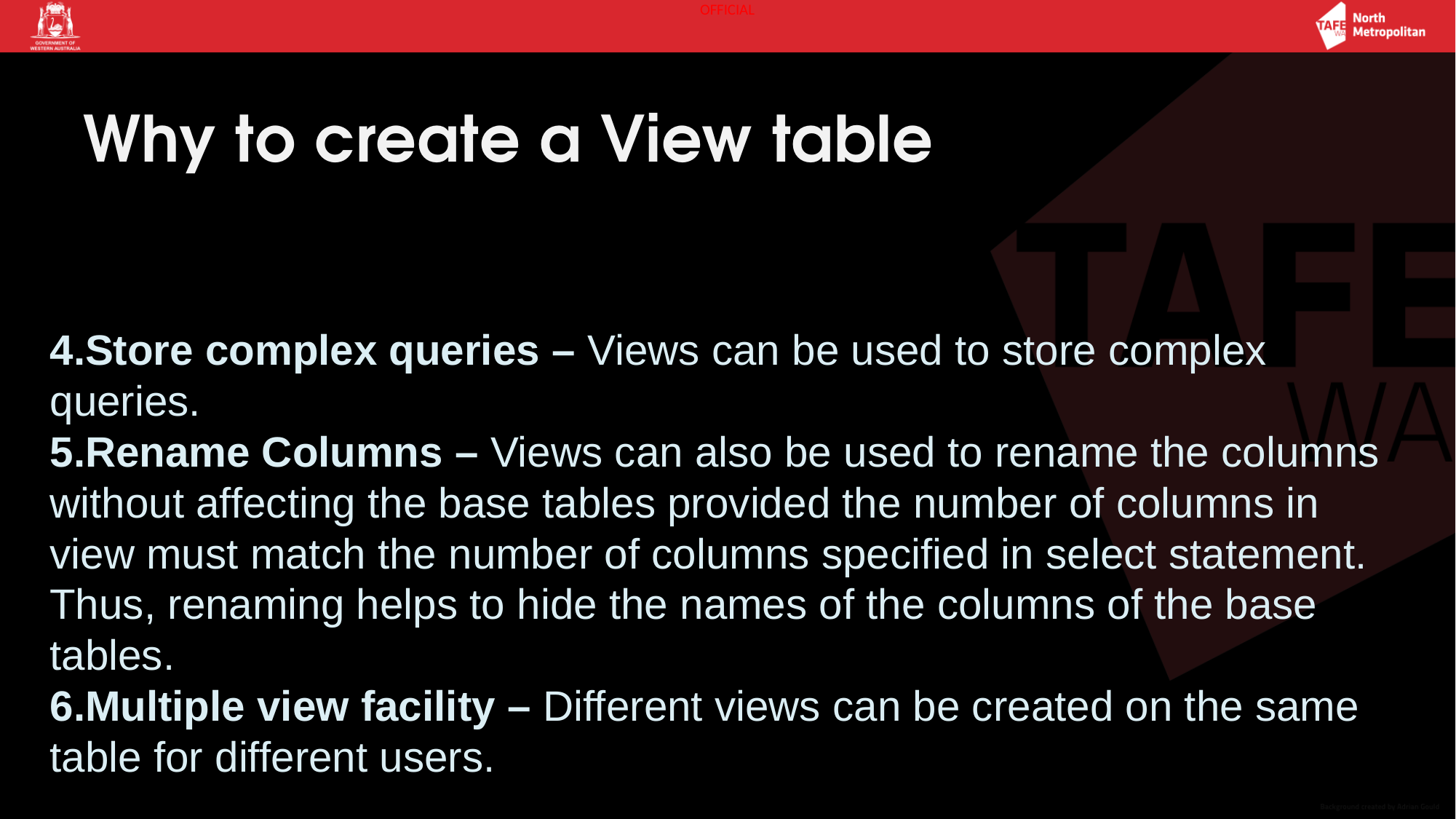

# Why to create a View table
4.Store complex queries – Views can be used to store complex queries.
5.Rename Columns – Views can also be used to rename the columns without affecting the base tables provided the number of columns in view must match the number of columns specified in select statement. Thus, renaming helps to hide the names of the columns of the base tables.
6.Multiple view facility – Different views can be created on the same table for different users.